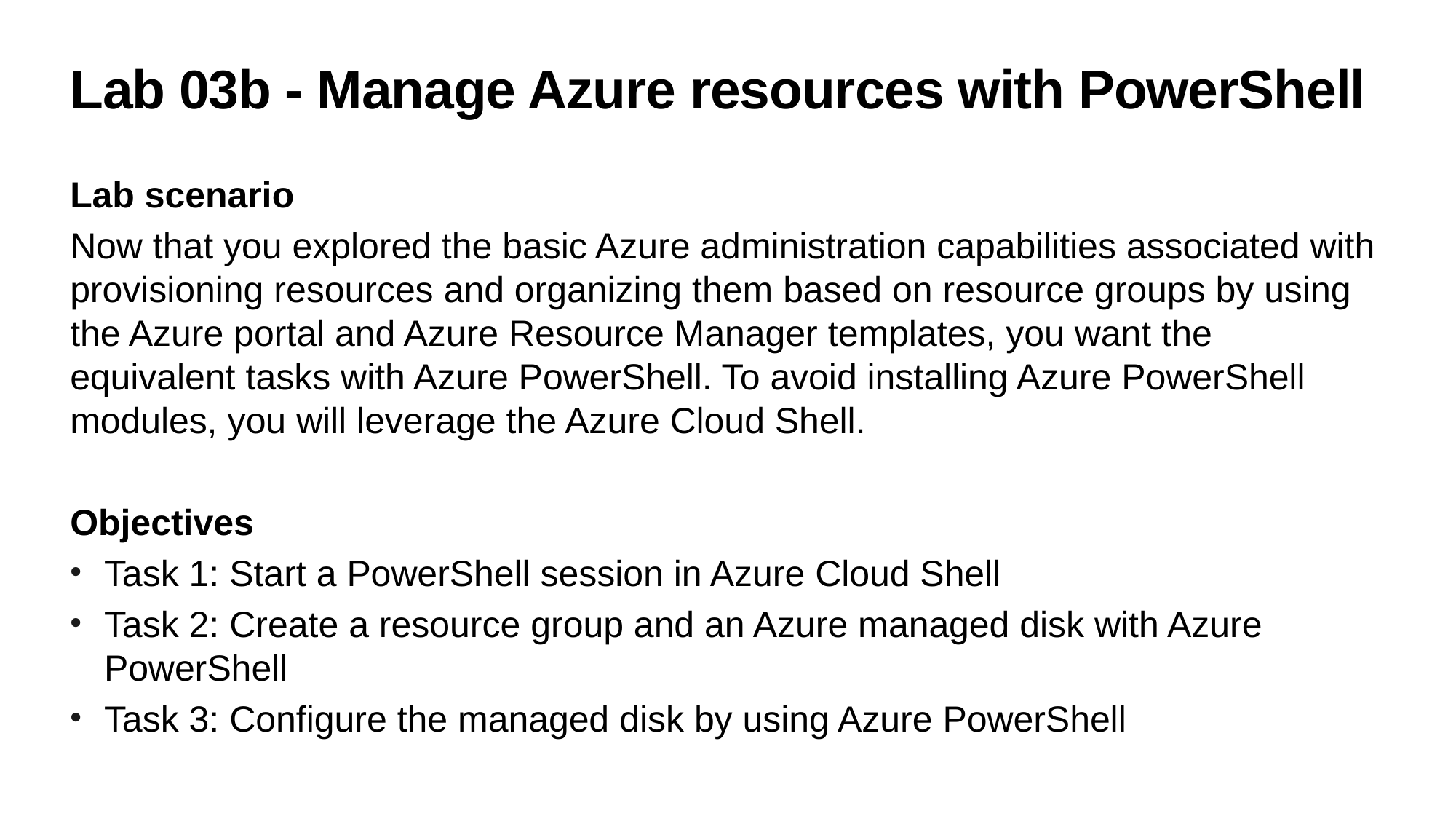

# Lab 03b - Manage Azure resources with PowerShell
Lab scenario
Now that you explored the basic Azure administration capabilities associated with provisioning resources and organizing them based on resource groups by using the Azure portal and Azure Resource Manager templates, you want the equivalent tasks with Azure PowerShell. To avoid installing Azure PowerShell modules, you will leverage the Azure Cloud Shell.

Objectives
Task 1: Start a PowerShell session in Azure Cloud Shell
Task 2: Create a resource group and an Azure managed disk with Azure PowerShell
Task 3: Configure the managed disk by using Azure PowerShell